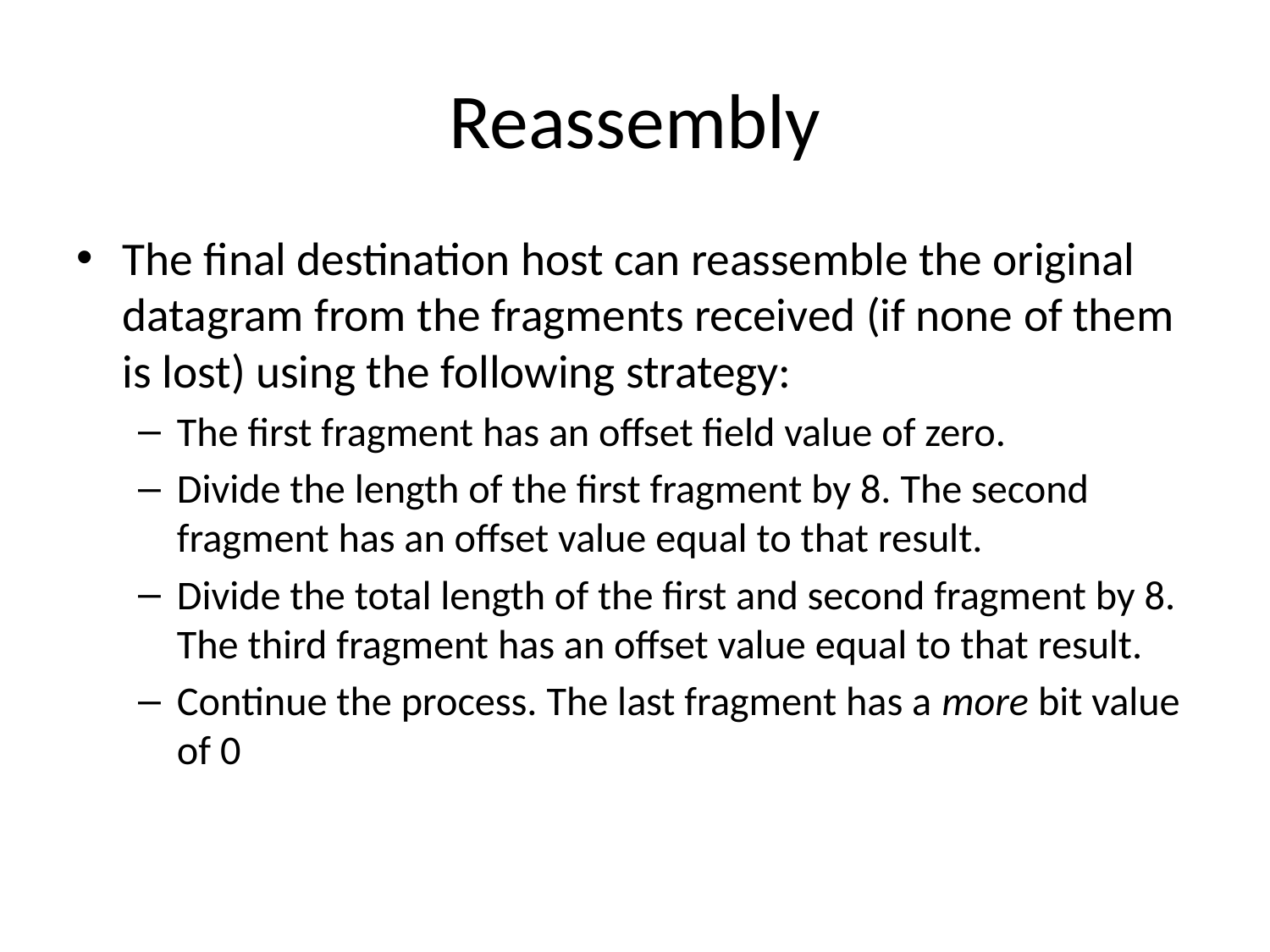

# Reassembly
The final destination host can reassemble the original datagram from the fragments received (if none of them is lost) using the following strategy:
The first fragment has an offset field value of zero.
Divide the length of the first fragment by 8. The second fragment has an offset value equal to that result.
Divide the total length of the first and second fragment by 8. The third fragment has an offset value equal to that result.
Continue the process. The last fragment has a more bit value of 0